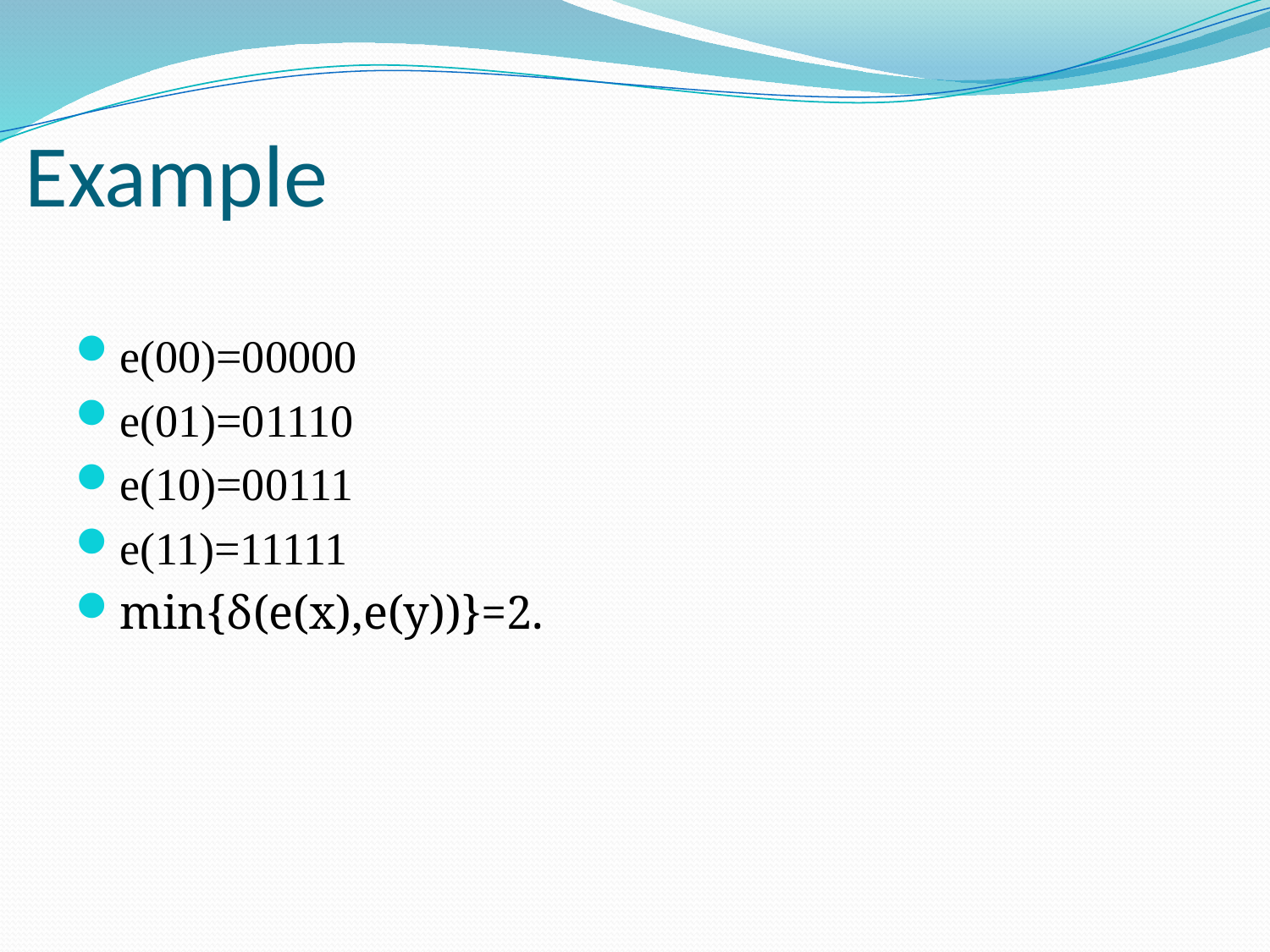

# Example

e(00)=00000
e(01)=01110
e(10)=00111
e(11)=11111
min{δ(e(x),e(y))}=2.